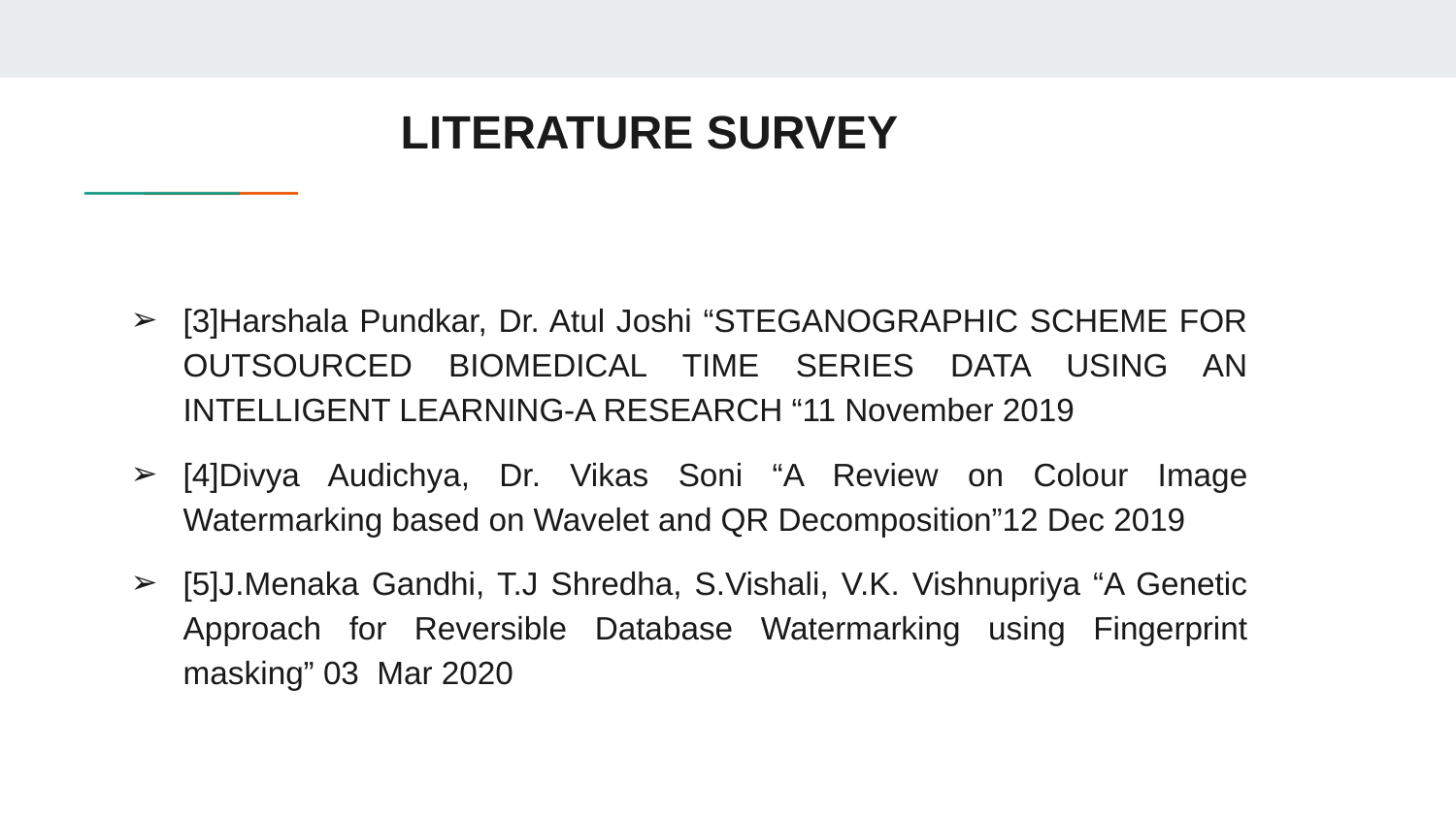

LITERATURE SURVEY

[3]Harshala Pundkar, Dr. Atul Joshi “STEGANOGRAPHIC SCHEME FOR OUTSOURCED BIOMEDICAL TIME SERIES DATA USING AN INTELLIGENT LEARNING-A RESEARCH “11 November 2019
[4]Divya Audichya, Dr. Vikas Soni “A Review on Colour Image Watermarking based on Wavelet and QR Decomposition”12 Dec 2019
[5]J.Menaka Gandhi, T.J Shredha, S.Vishali, V.K. Vishnupriya “A Genetic Approach for Reversible Database Watermarking using Fingerprint masking” 03  Mar 2020